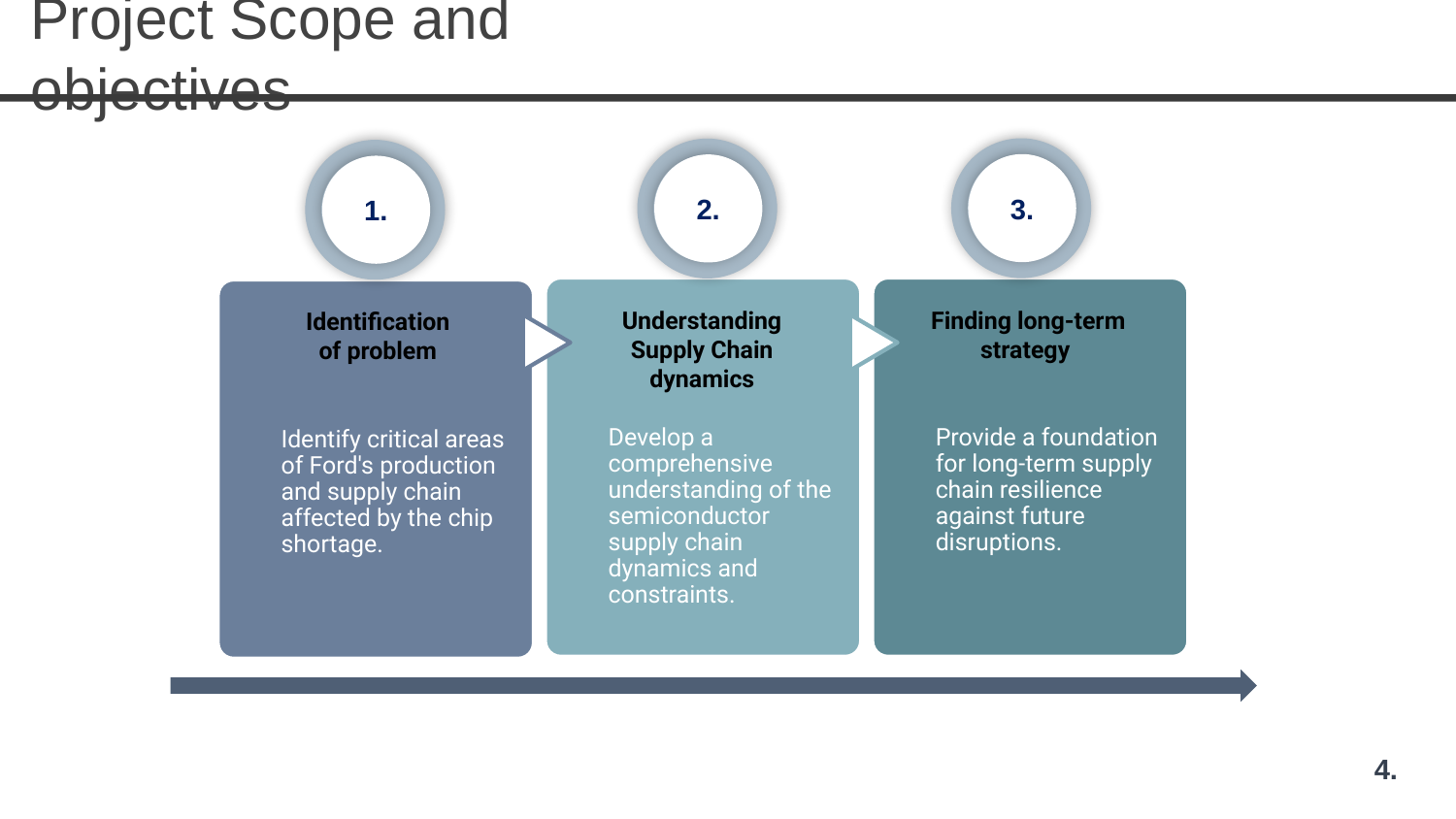

# Project Scope and objectives

Identify critical areas of Ford's production and supply chain affected by the chip shortage.

Develop a comprehensive understanding of the semiconductor supply chain dynamics and constraints.

Provide a foundation for long-term supply chain resilience against future disruptions.
3.
2.
1.
Understanding Supply Chain dynamics
Finding long-term strategy
Identification of problem

4.